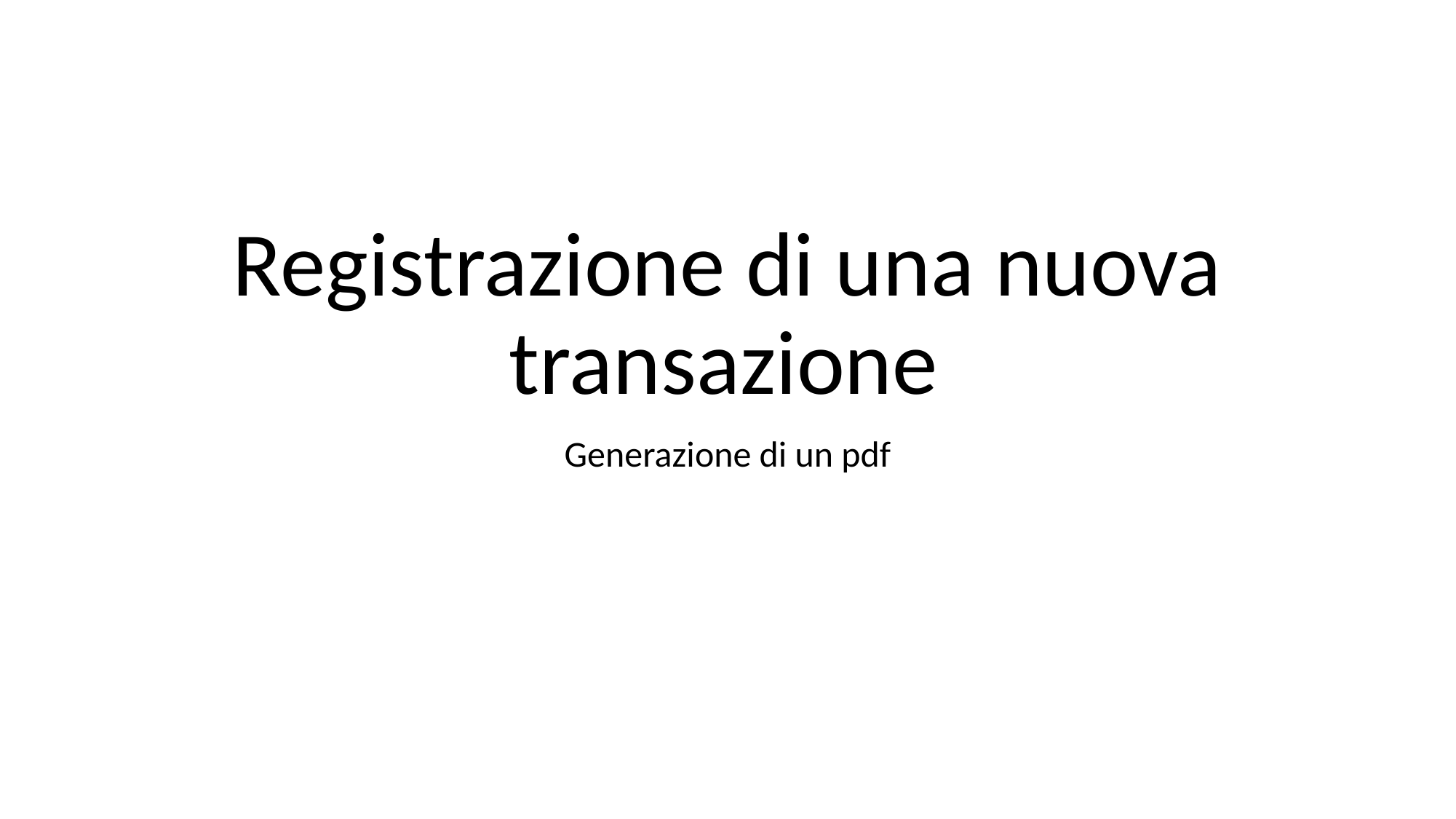

# Registrazione di una nuova transazione
Generazione di un pdf